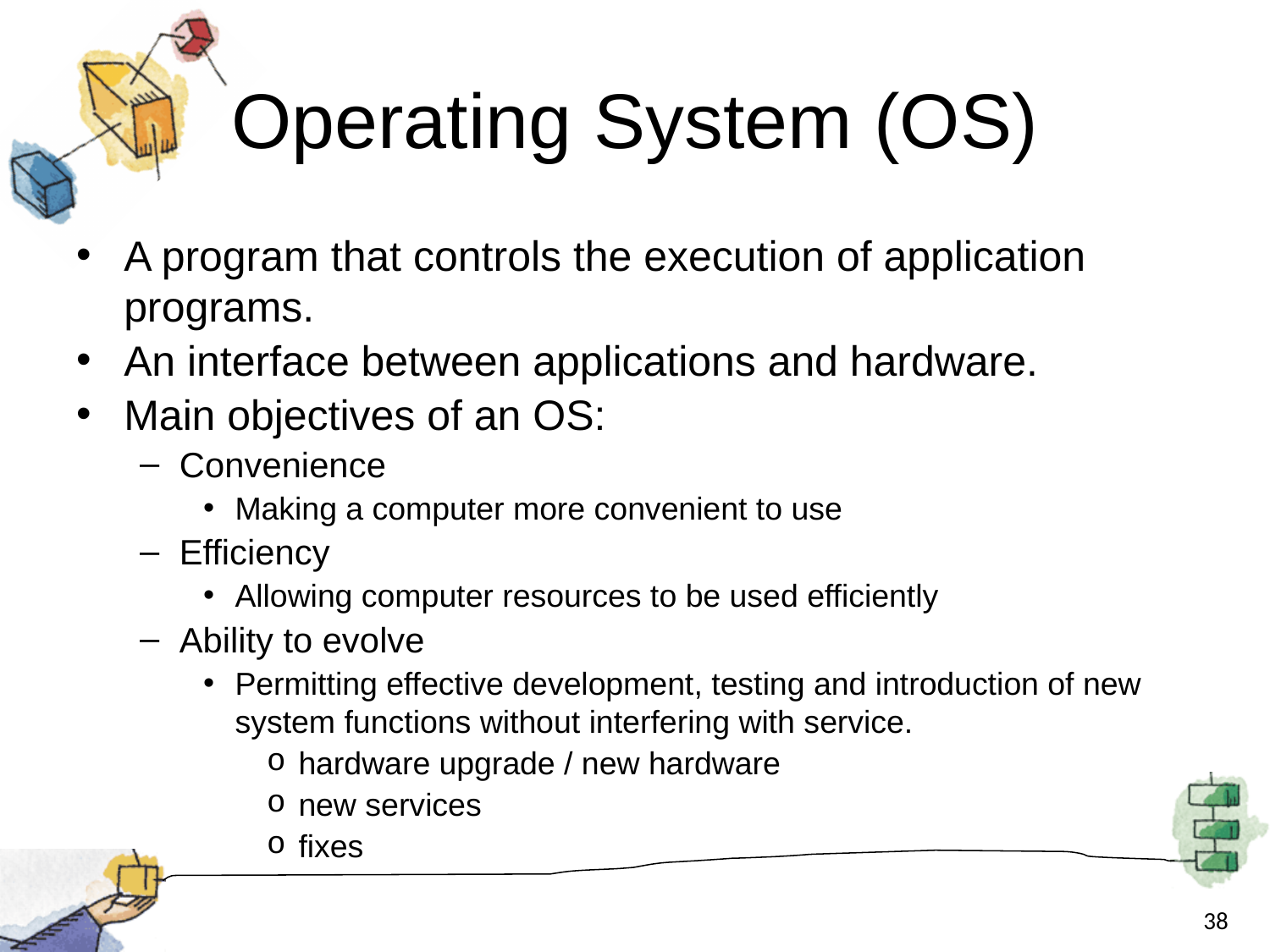

# Operating System (OS)
A program that controls the execution of application programs.
An interface between applications and hardware.
Main objectives of an OS:
Convenience
Making a computer more convenient to use
Efficiency
Allowing computer resources to be used efficiently
Ability to evolve
Permitting effective development, testing and introduction of new system functions without interfering with service.
hardware upgrade / new hardware
new services
fixes